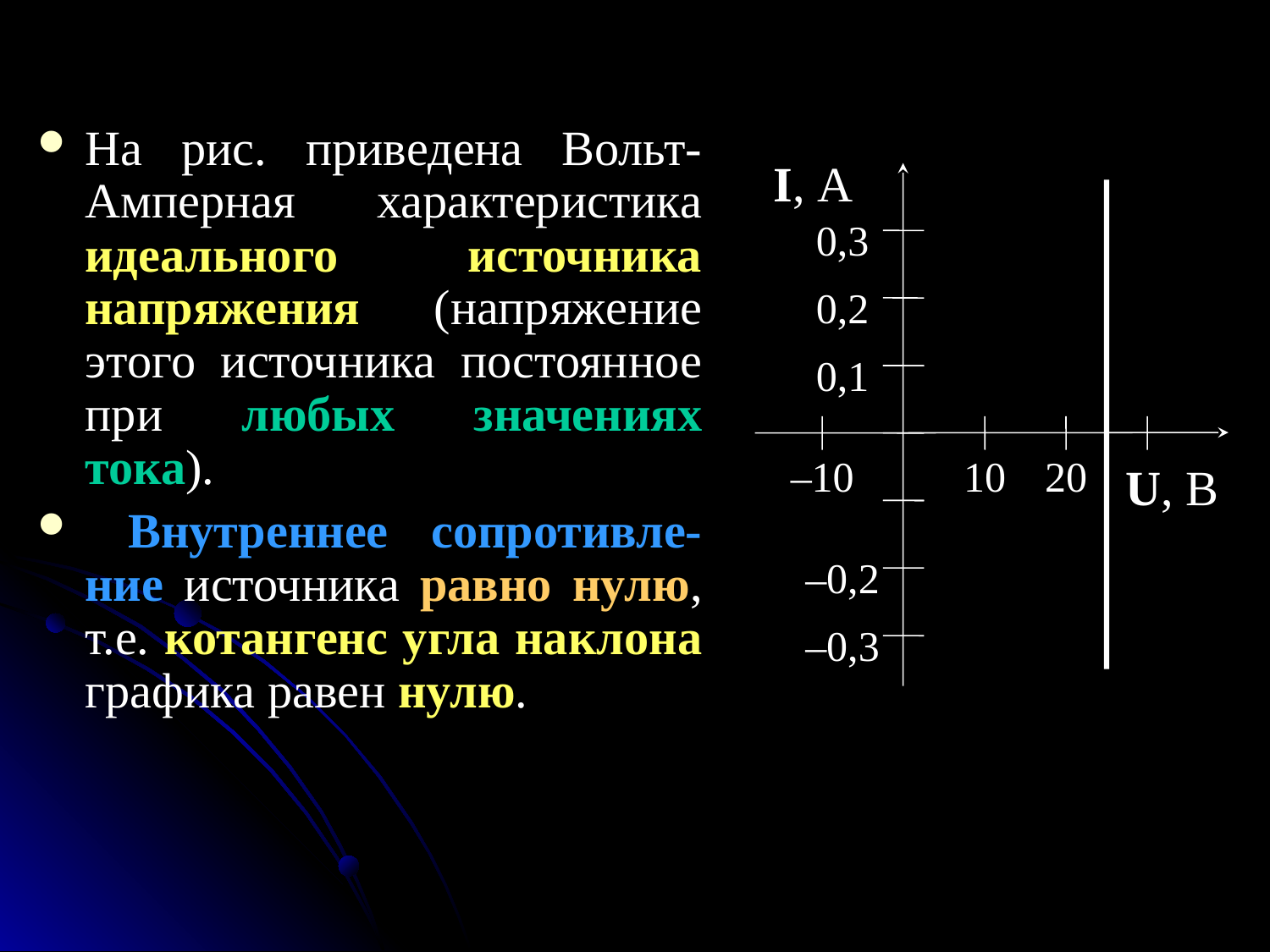

На рис. приведена Вольт-Амперная характеристика идеального источника напряжения (напряжение этого источника постоянное при любых значениях тока).
 Внутреннее сопротивле-ние источника равно нулю, т.е. котангенс угла наклона графика равен нулю.
I, А

0,3

0,2

0,1

–10
10
20
U, В

–0,2

–0,3